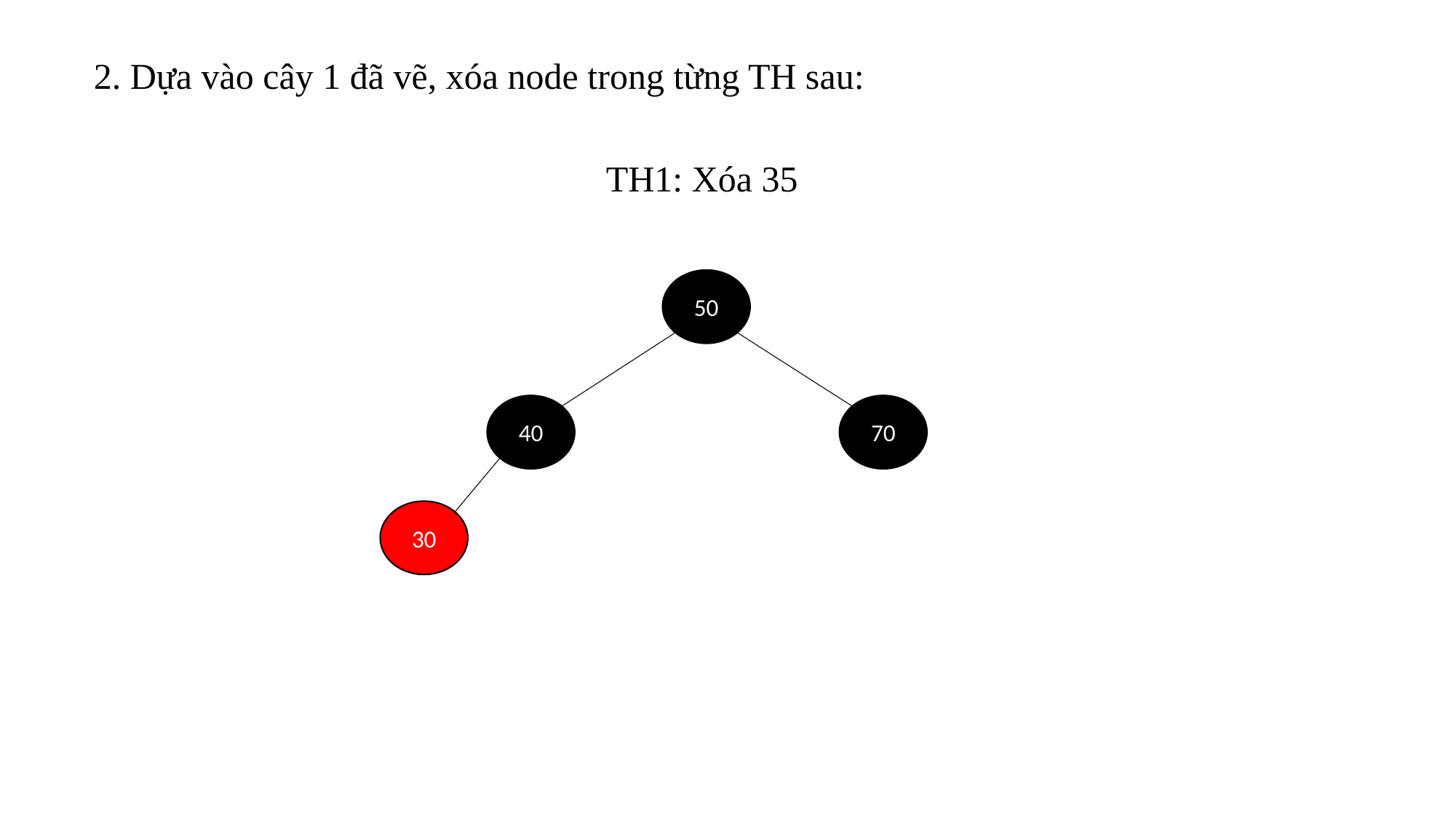

2. Dựa vào cây 1 đã vẽ, xóa node trong từng TH sau:
TH1: Xóa 35
50
40
70
30